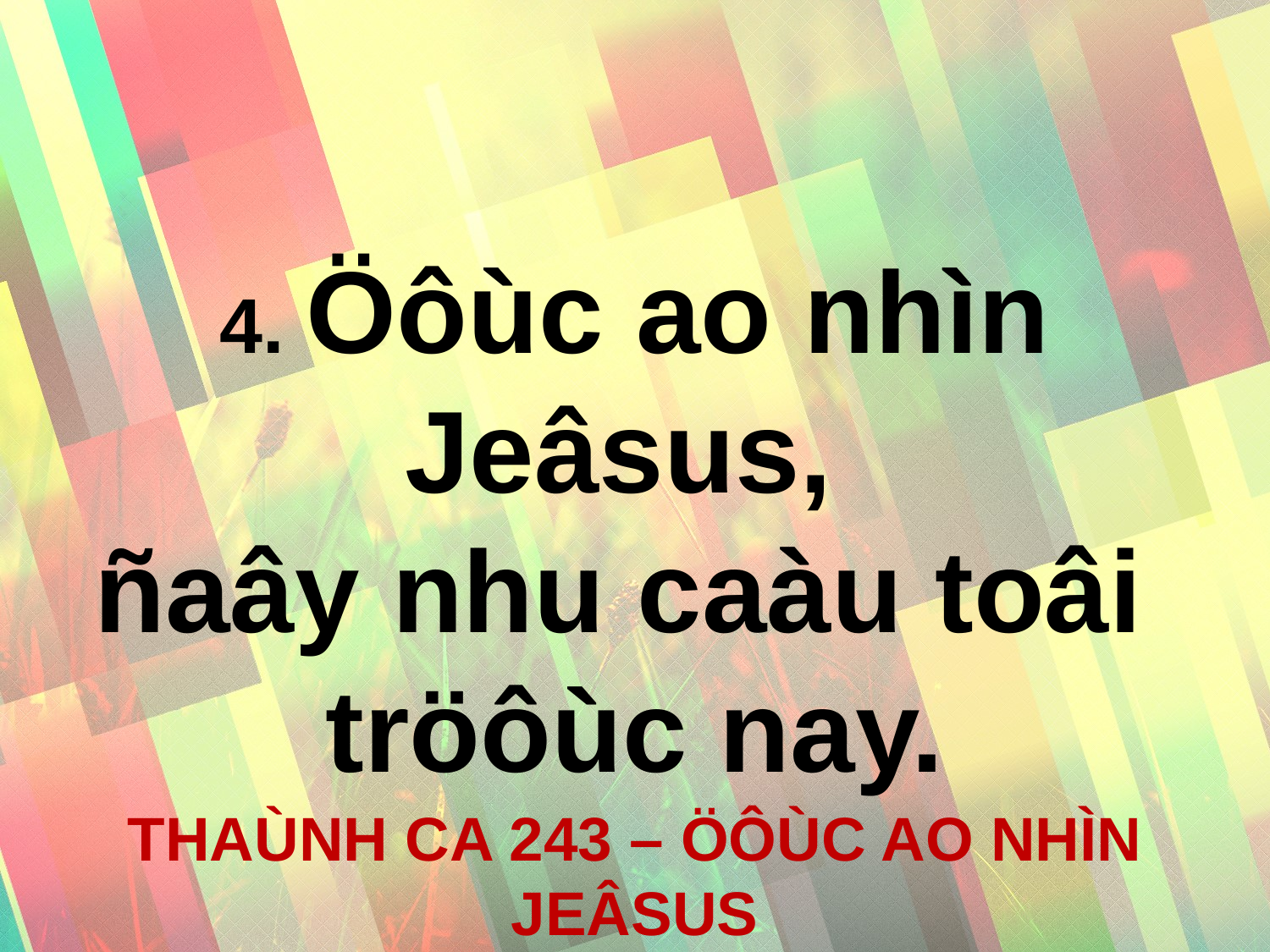

4. Öôùc ao nhìn Jeâsus,
ñaây nhu caàu toâi
tröôùc nay.
THAÙNH CA 243 – ÖÔÙC AO NHÌN JEÂSUS